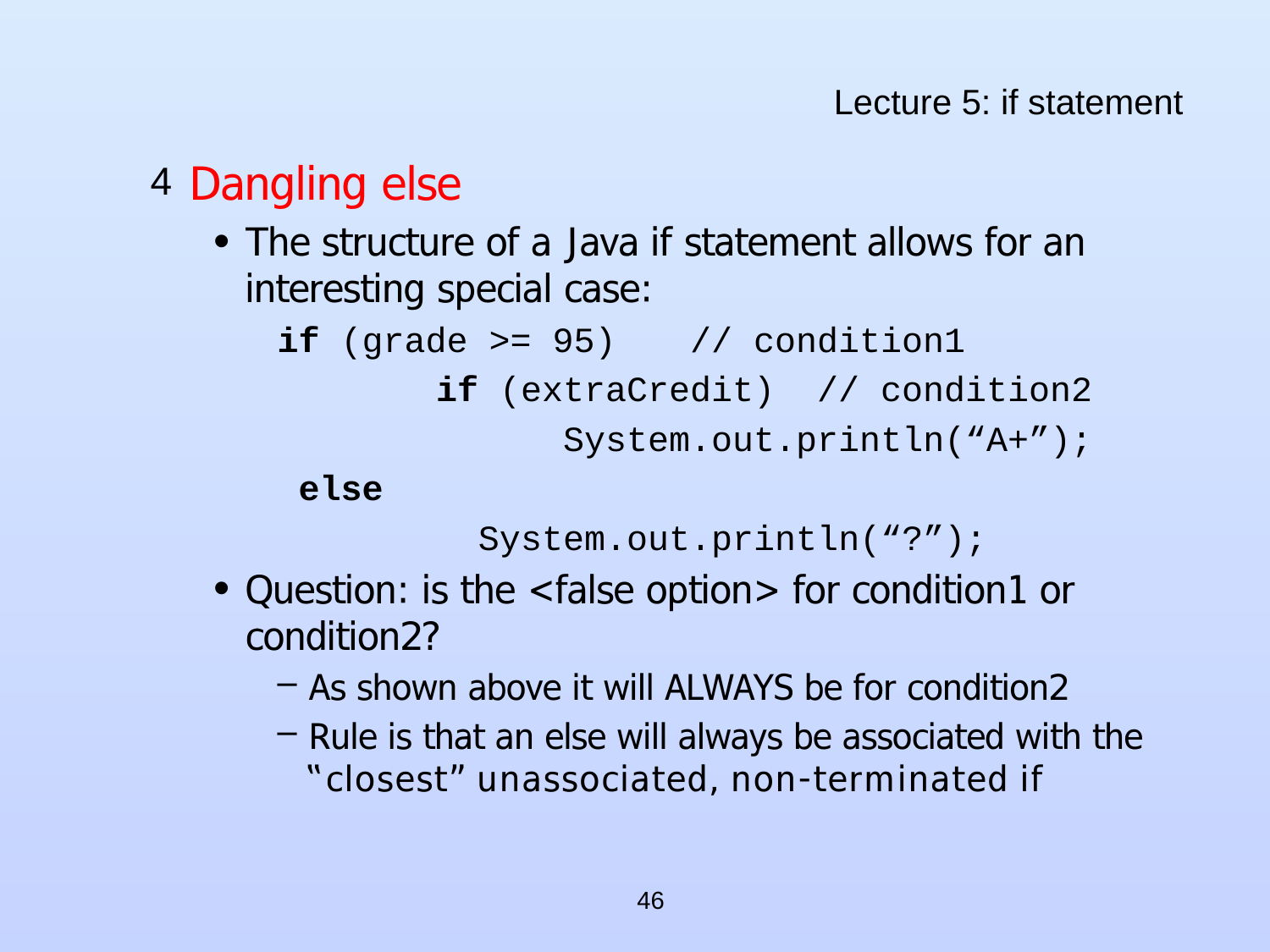

# Lecture 5: if statement
Dangling else
The structure of a Java if statement allows for an interesting special case:
if (grade >= 95)	// condition1
		if (extraCredit)	// condition2
			System.out.println(“A+”);
 else
		  System.out.println(“?”);
Question: is the <false option> for condition1 or condition2?
As shown above it will ALWAYS be for condition2
Rule is that an else will always be associated with the “closest” unassociated, non-terminated if
46